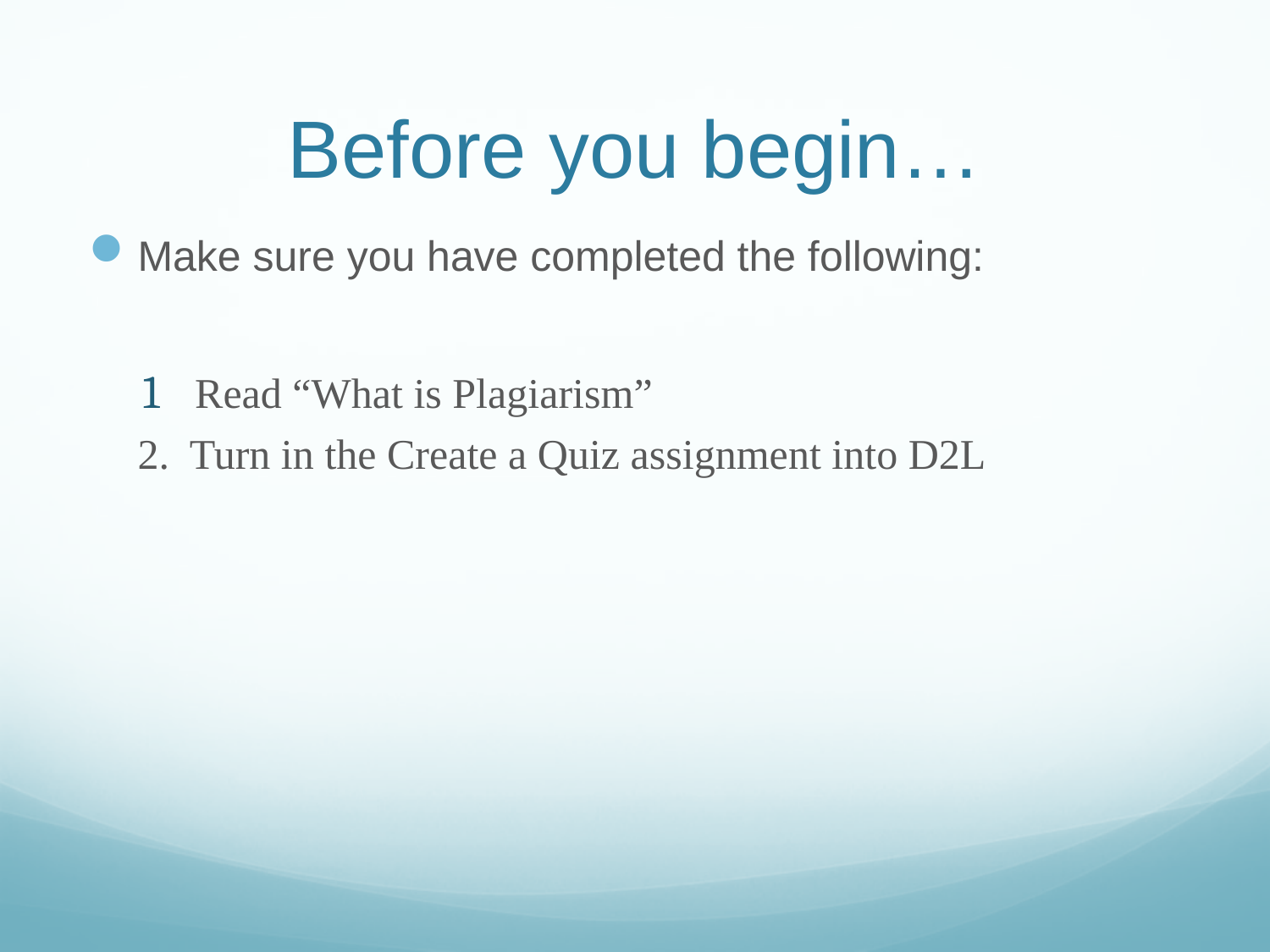

# Before you begin…
Make sure you have completed the following:

 Read “What is Plagiarism”
2.  Turn in the Create a Quiz assignment into D2L